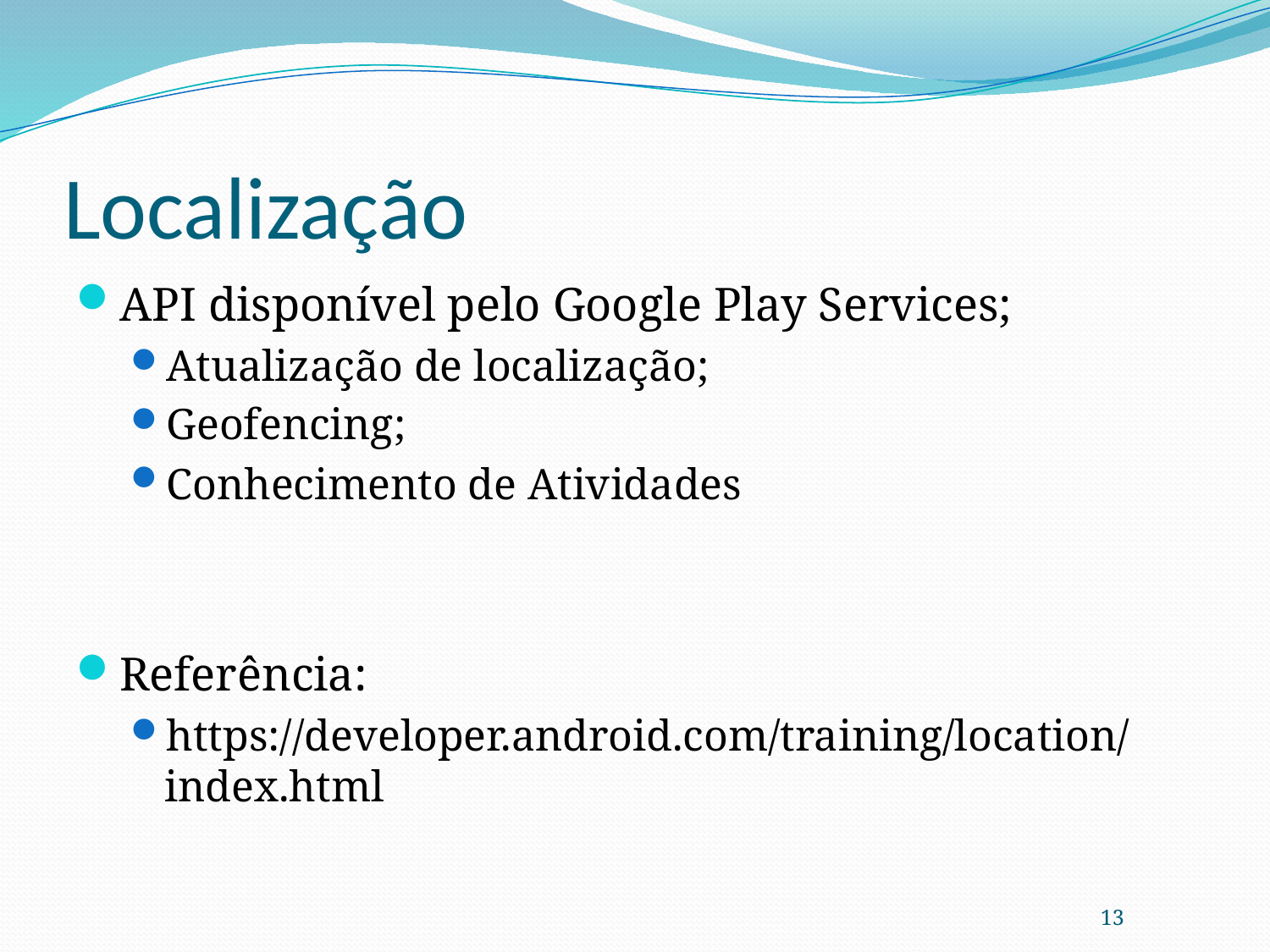

# Localização
API disponível pelo Google Play Services;
Atualização de localização;
Geofencing;
Conhecimento de Atividades

Referência:
https://developer.android.com/training/location/index.html
13